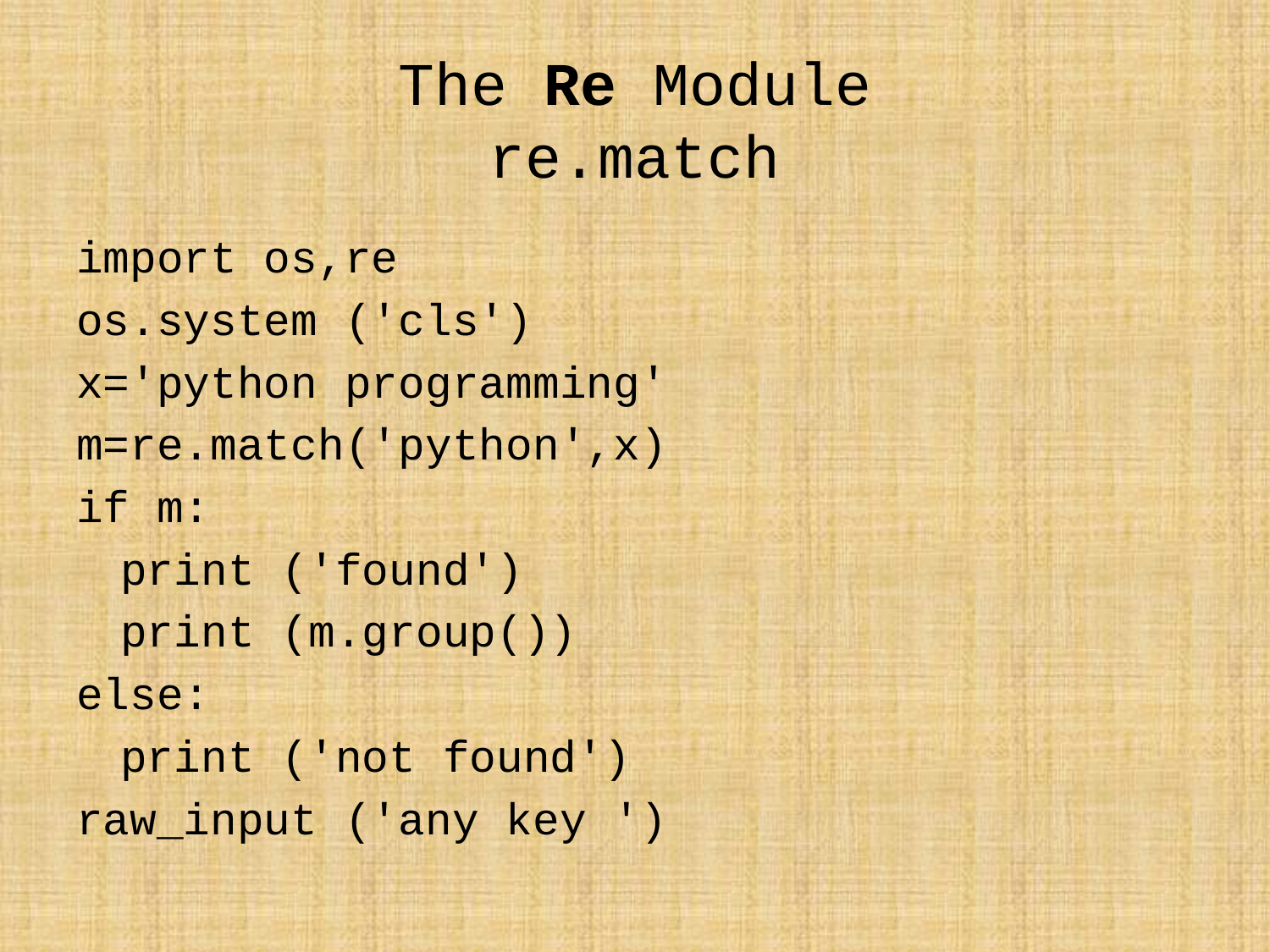

# The Re Module re.match
import os,re
os.system ('cls')
x='python programming'
m=re.match('python',x)
if m:
	print ('found')
	print (m.group())
else:
	print ('not found')
raw_input ('any key ')